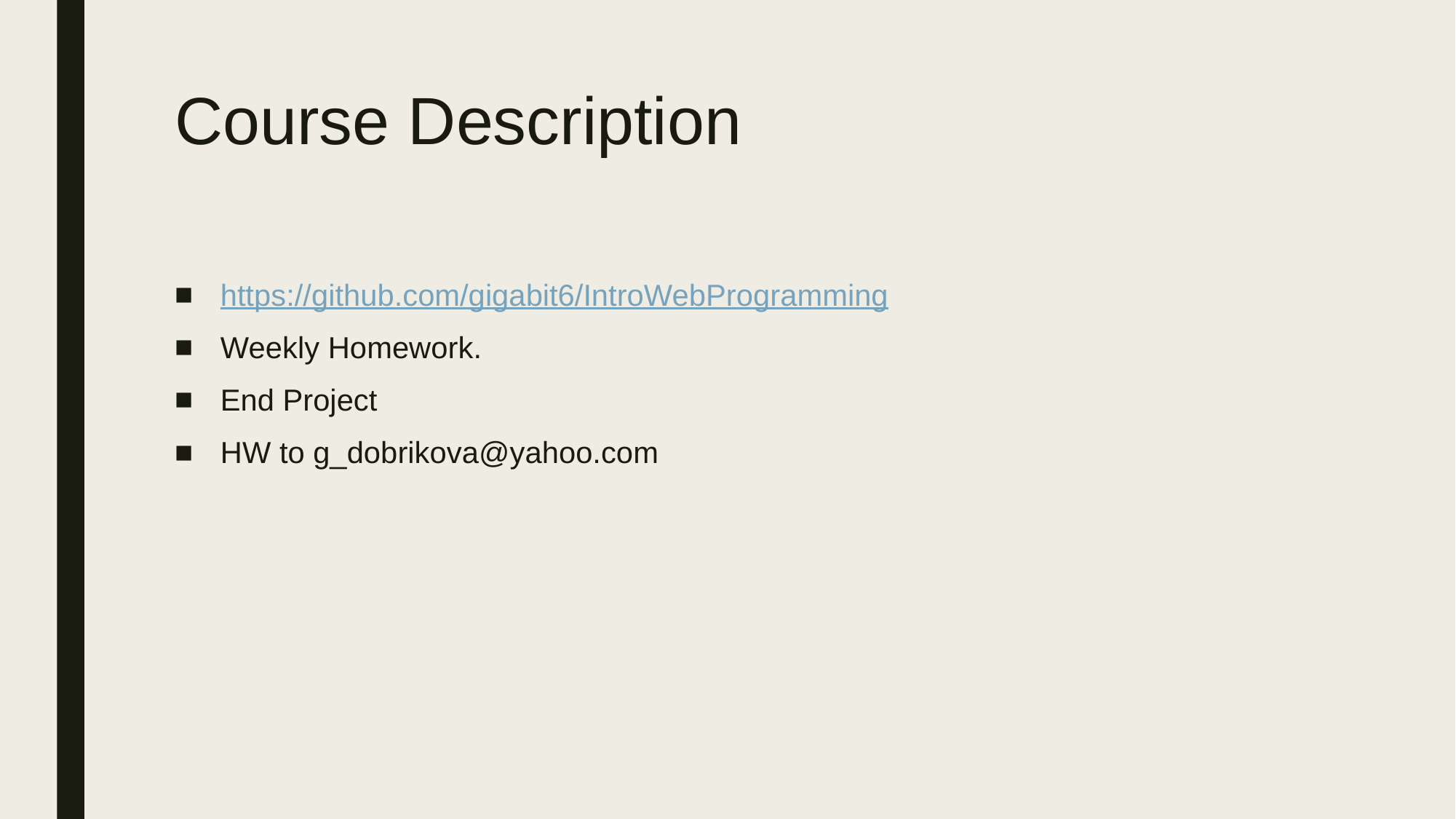

# Course Description
https://github.com/gigabit6/IntroWebProgramming
Weekly Homework.
End Project
HW to g_dobrikova@yahoo.com